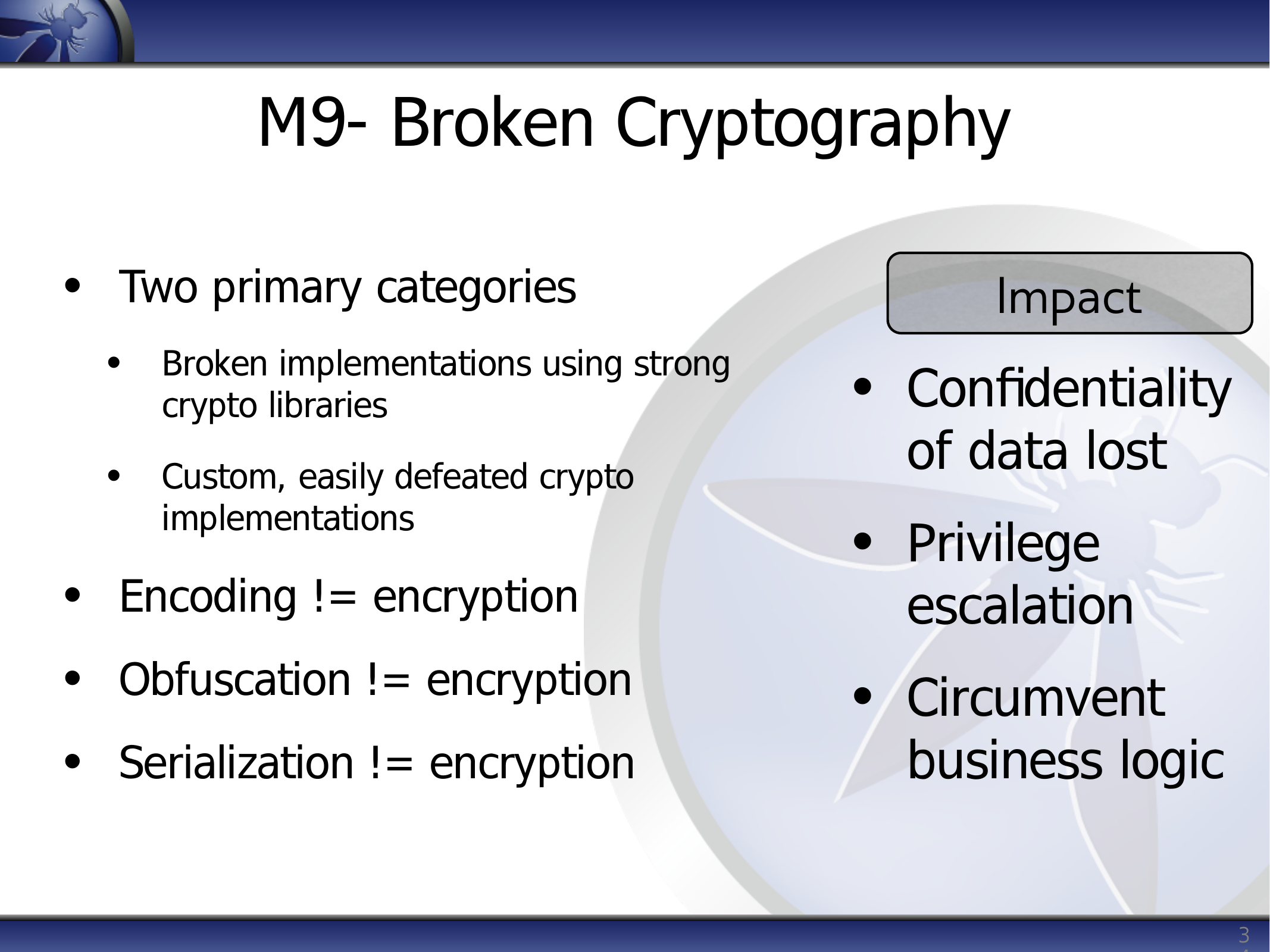

# M9- Broken Cryptography
Two primary categories
Broken implementations using strong crypto libraries
Custom, easily defeated crypto implementations
Encoding != encryption
Obfuscation != encryption
Serialization != encryption
Impact
Confidentiality of data lost
Privilege escalation
Circumvent business logic

34